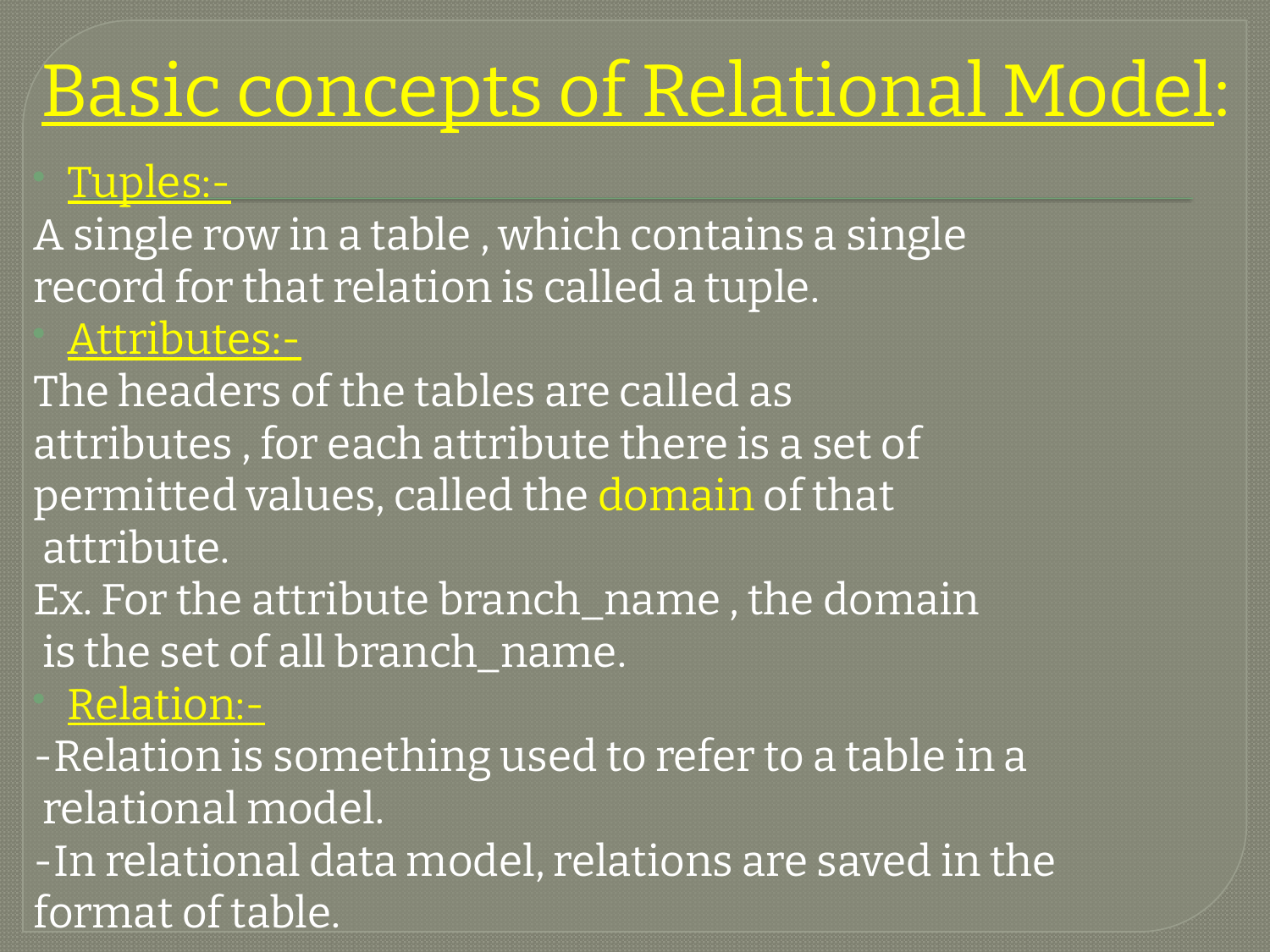

# Basic concepts of Relational Model:
Tuples:-
A single row in a table , which contains a single
record for that relation is called a tuple.
Attributes:-
The headers of the tables are called as
attributes , for each attribute there is a set of
permitted values, called the domain of that
 attribute.
Ex. For the attribute branch_name , the domain
 is the set of all branch_name.
Relation:-
-Relation is something used to refer to a table in a
 relational model.
-In relational data model, relations are saved in the
format of table.